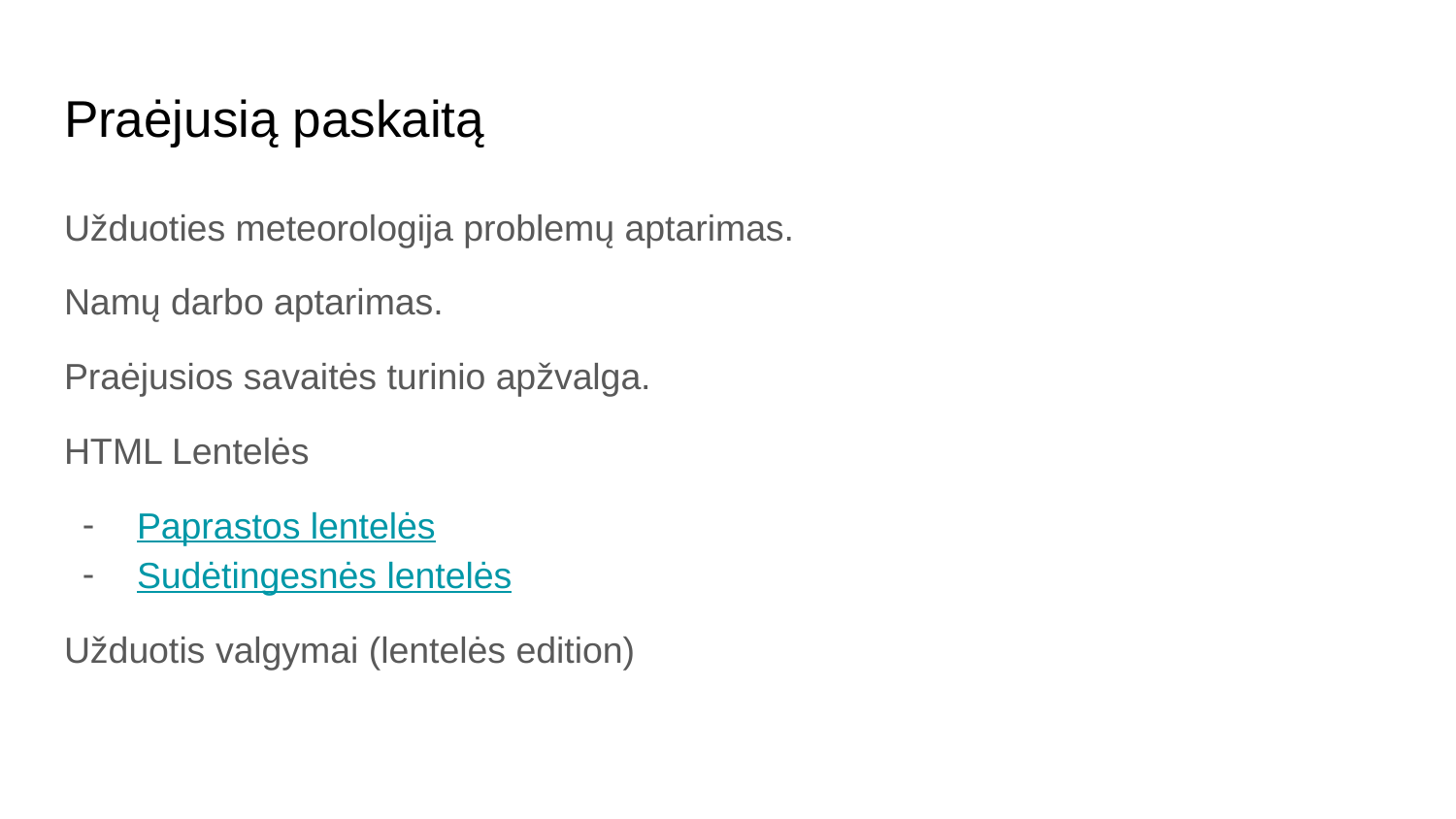

# Praėjusią paskaitą
Užduoties meteorologija problemų aptarimas.
Namų darbo aptarimas.
Praėjusios savaitės turinio apžvalga.
HTML Lentelės
Paprastos lentelės
Sudėtingesnės lentelės
Užduotis valgymai (lentelės edition)